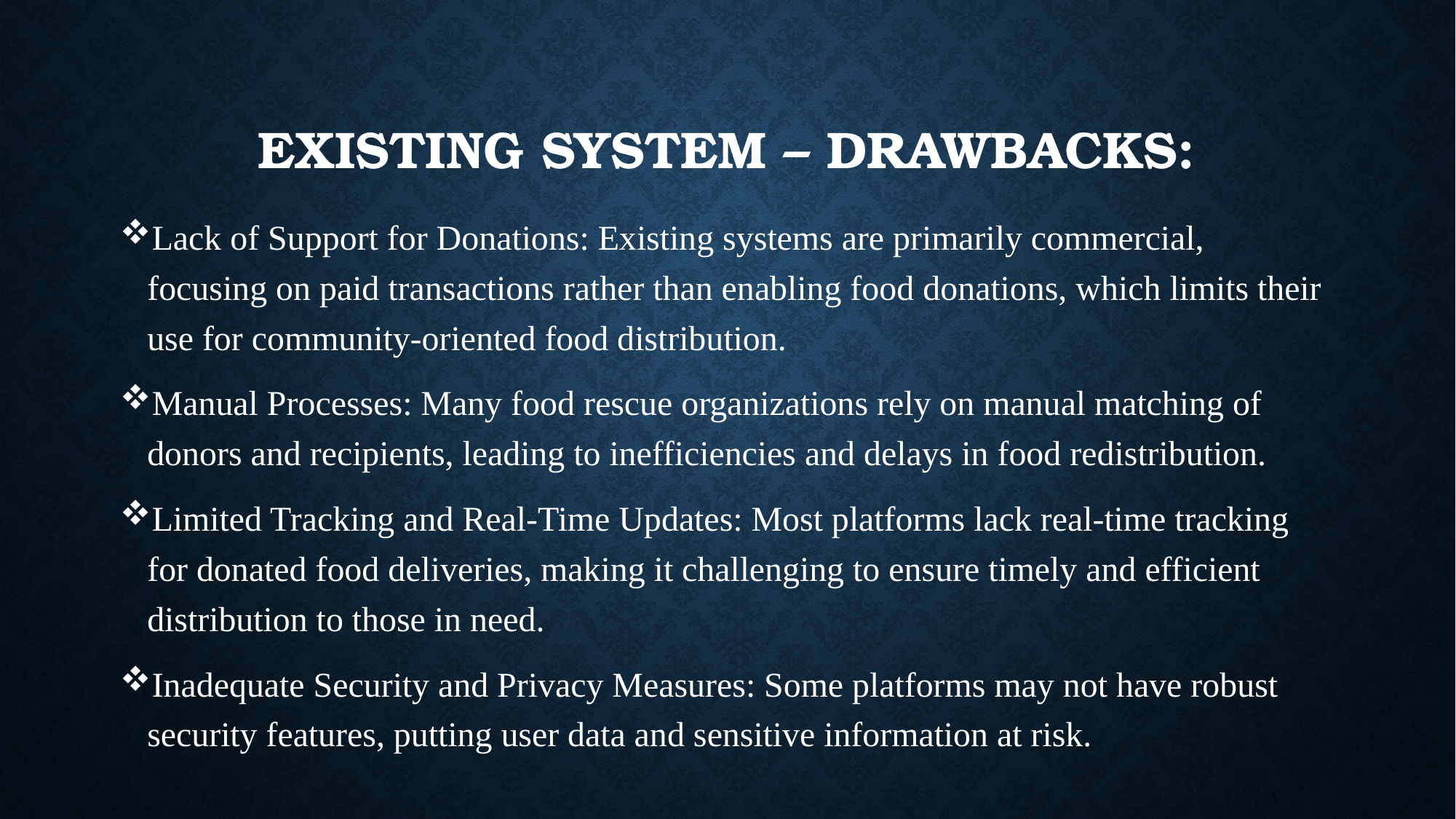

# EXISTING SYSTEM – DRAWBACKS:
Lack of Support for Donations: Existing systems are primarily commercial, focusing on paid transactions rather than enabling food donations, which limits their use for community-oriented food distribution.
Manual Processes: Many food rescue organizations rely on manual matching of donors and recipients, leading to inefficiencies and delays in food redistribution.
Limited Tracking and Real-Time Updates: Most platforms lack real-time tracking for donated food deliveries, making it challenging to ensure timely and efficient distribution to those in need.
Inadequate Security and Privacy Measures: Some platforms may not have robust security features, putting user data and sensitive information at risk.